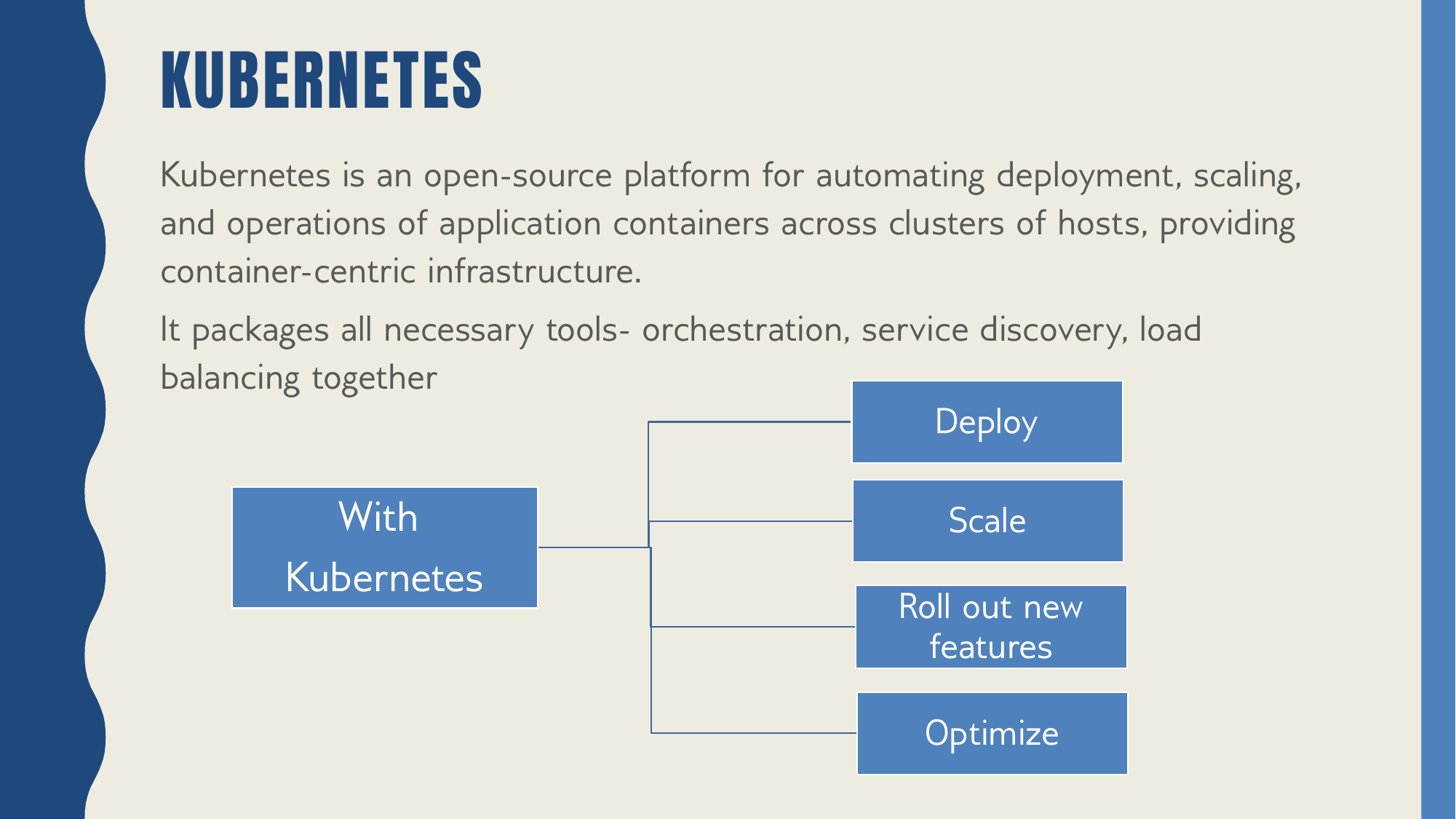

# Kubernetes
Kubernetes is an open-source platform for automating deployment, scaling, and operations of application containers across clusters of hosts, providing container-centric infrastructure.
It packages all necessary tools- orchestration, service discovery, load balancing together

With
Kubernetes
Deploy
Scale
Roll out new features
Optimize